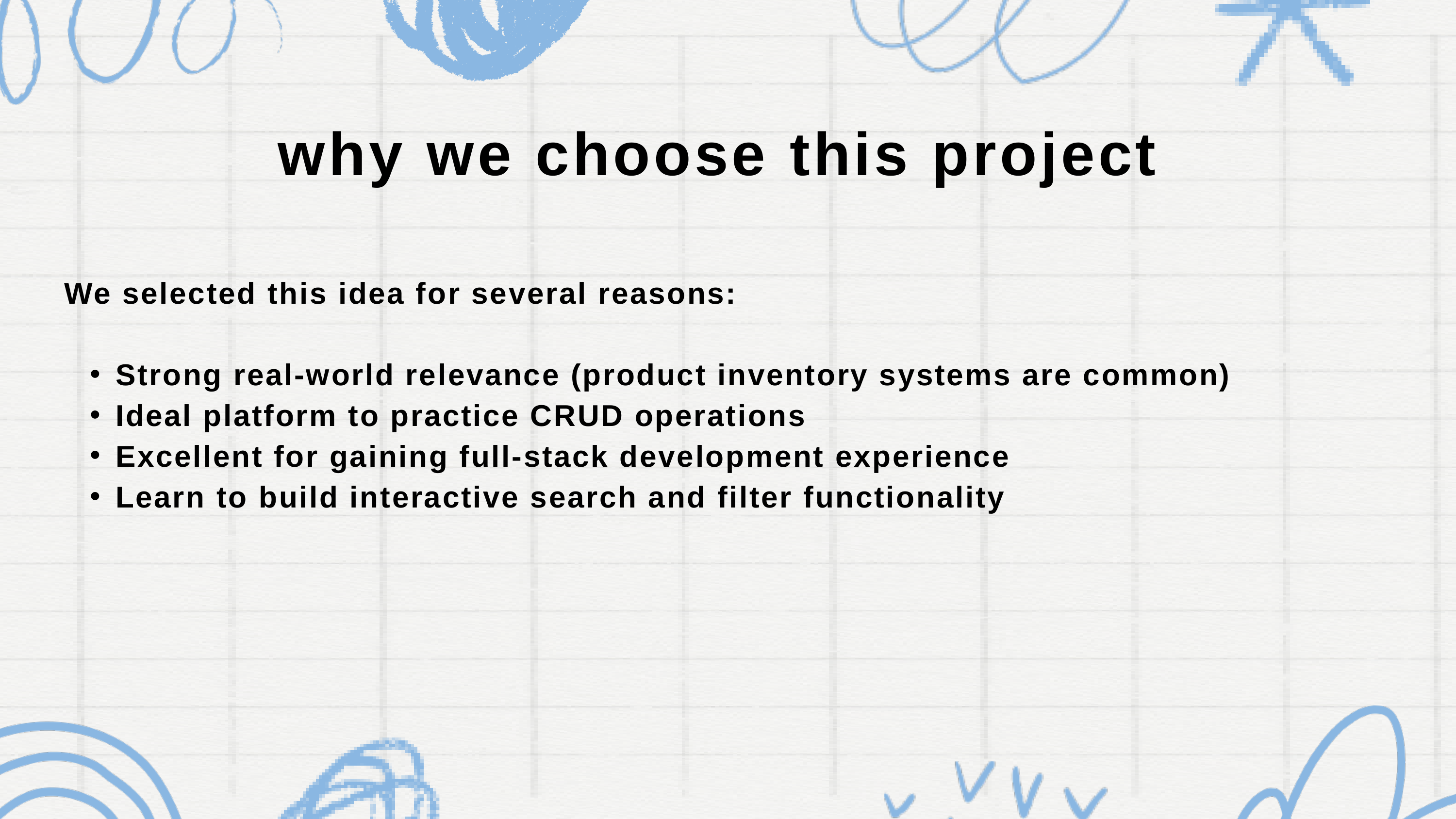

why we choose this project
We selected this idea for several reasons:

Strong real-world relevance (product inventory systems are common)
Ideal platform to practice CRUD operations
Excellent for gaining full-stack development experience
Learn to build interactive search and filter functionality